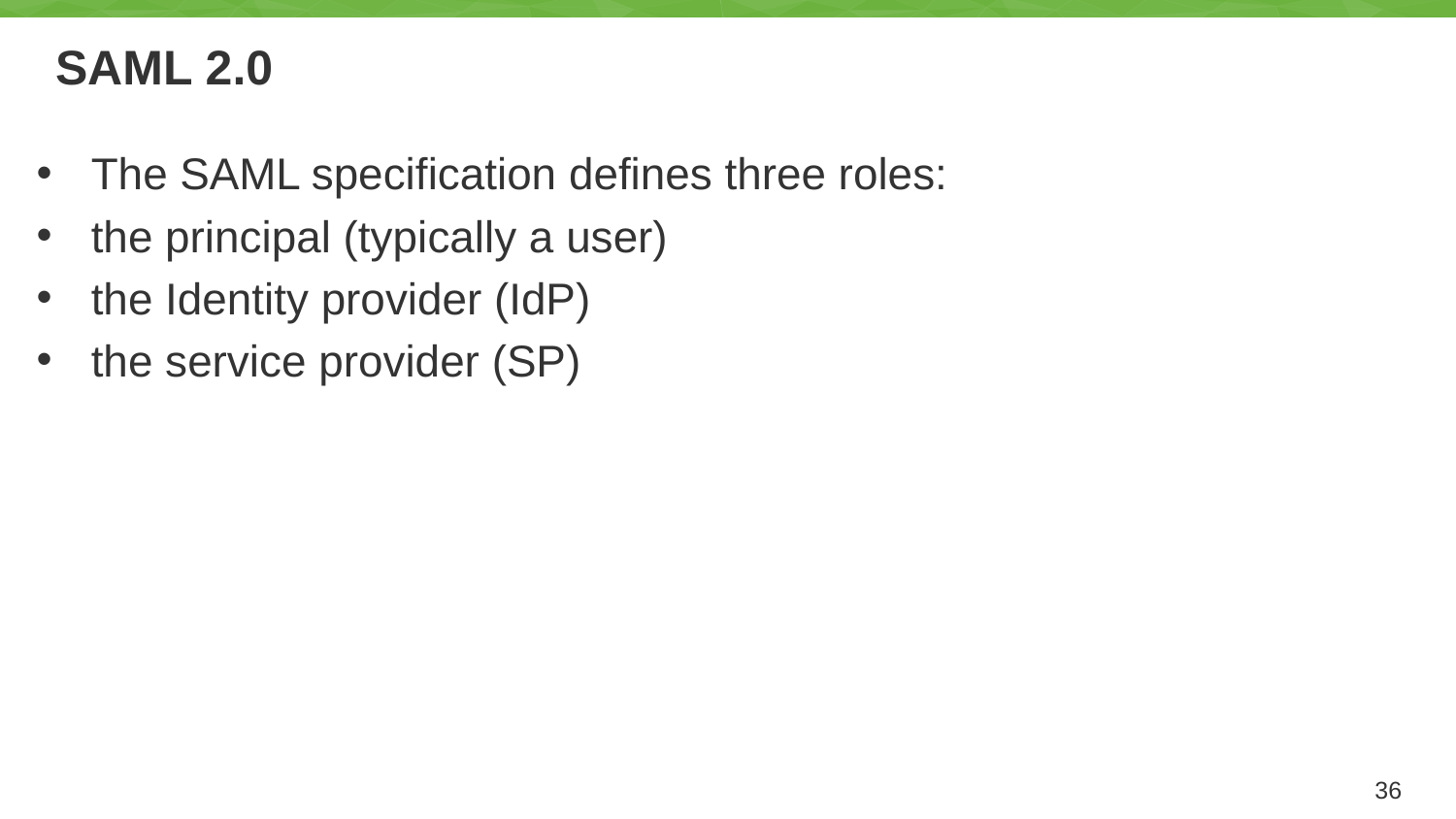

# SAML 2.0
The SAML specification defines three roles:
the principal (typically a user)
the Identity provider (IdP)
the service provider (SP)
36